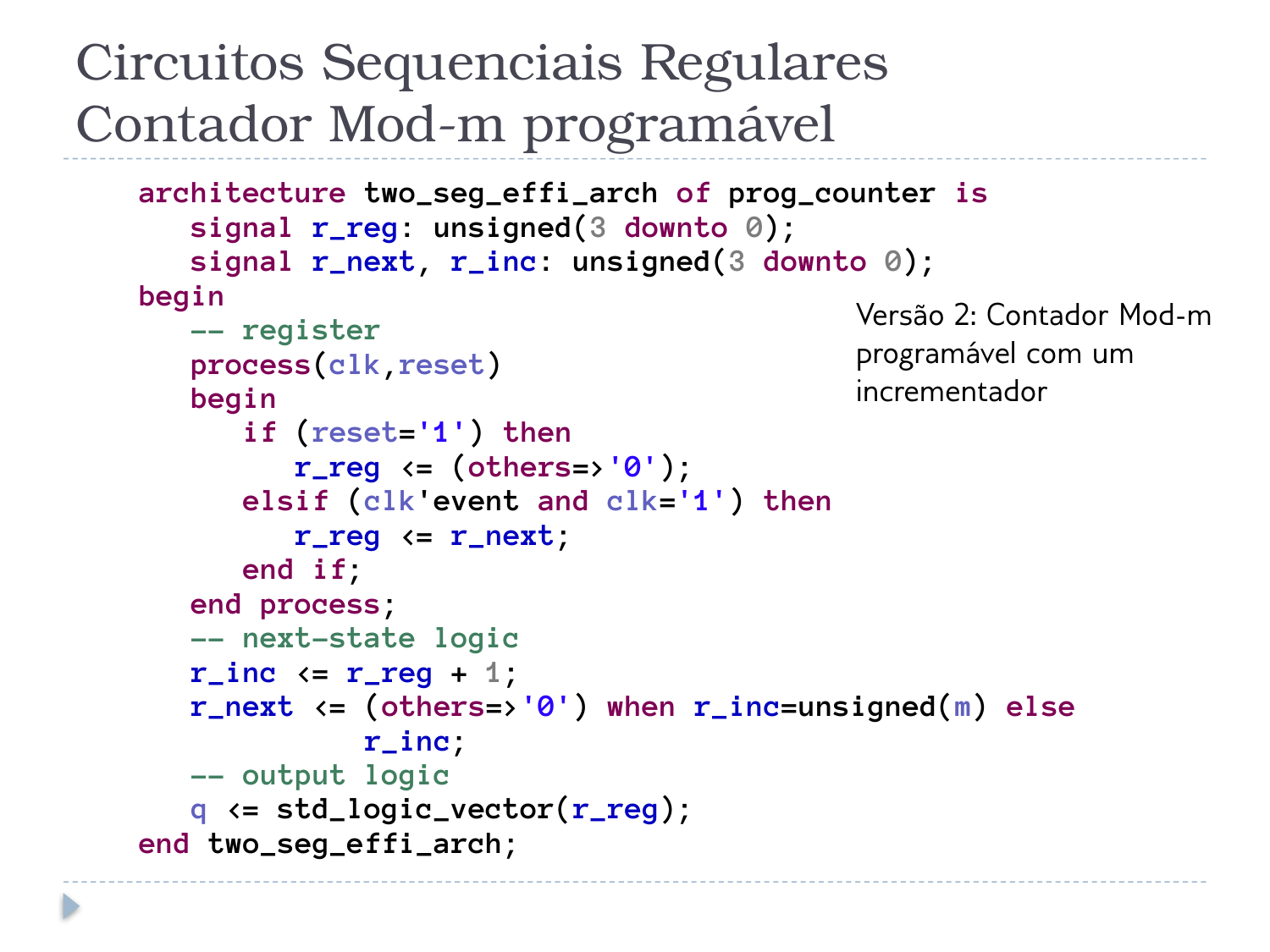

# Circuitos Sequenciais Regulares Contador Mod-m programável
architecture two_seg_effi_arch of prog_counter is
   signal r_reg: unsigned(3 downto 0);
   signal r_next, r_inc: unsigned(3 downto 0);
begin
   -- register
   process(clk,reset)
   begin
      if (reset='1') then
         r_reg <= (others=>'0');
      elsif (clk'event and clk='1') then
         r_reg <= r_next;
      end if;
   end process;
   -- next-state logic
   r_inc <= r_reg + 1;
   r_next <= (others=>'0') when r_inc=unsigned(m) else
             r_inc;
   -- output logic
   q <= std_logic_vector(r_reg);
end two_seg_effi_arch;
Versão 2: Contador Mod-m programável com um incrementador